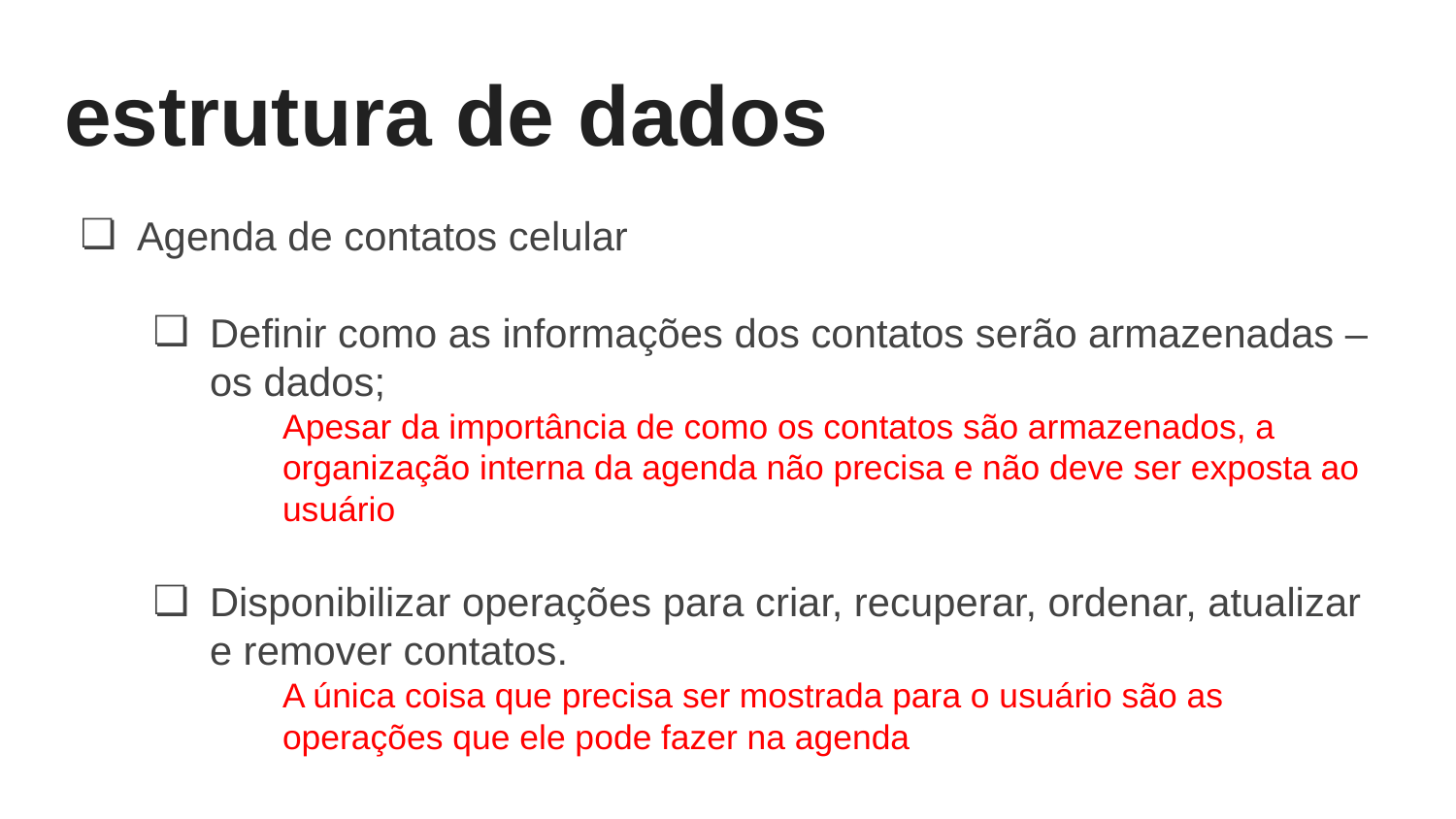

# estrutura de dados
Agenda de contatos celular

Definir como as informações dos contatos serão armazenadas – os dados;
Apesar da importância de como os contatos são armazenados, a organização interna da agenda não precisa e não deve ser exposta ao usuário

Disponibilizar operações para criar, recuperar, ordenar, atualizar e remover contatos.
A única coisa que precisa ser mostrada para o usuário são as operações que ele pode fazer na agenda